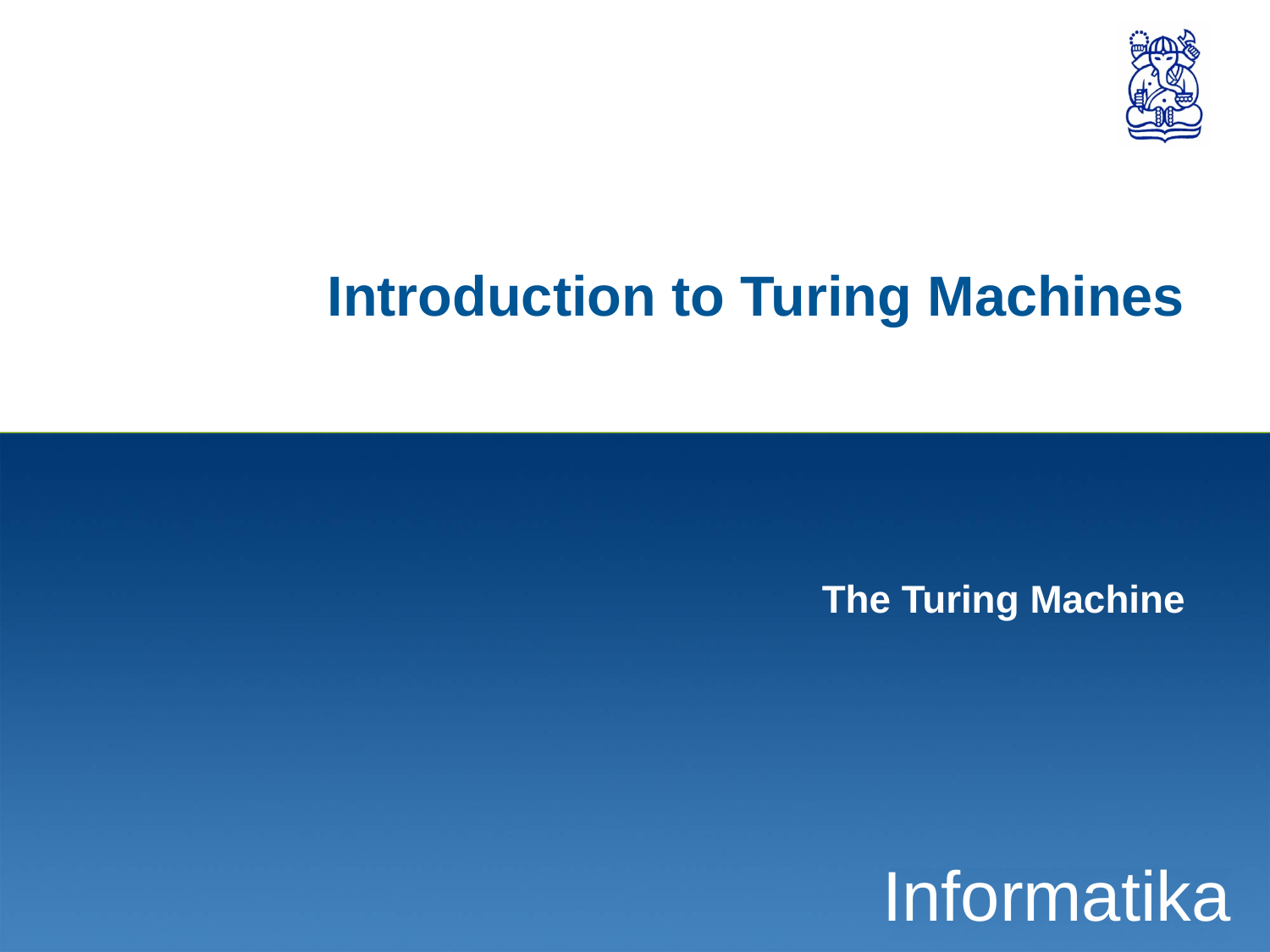

# Introduction to Turing Machines

The Turing Machine